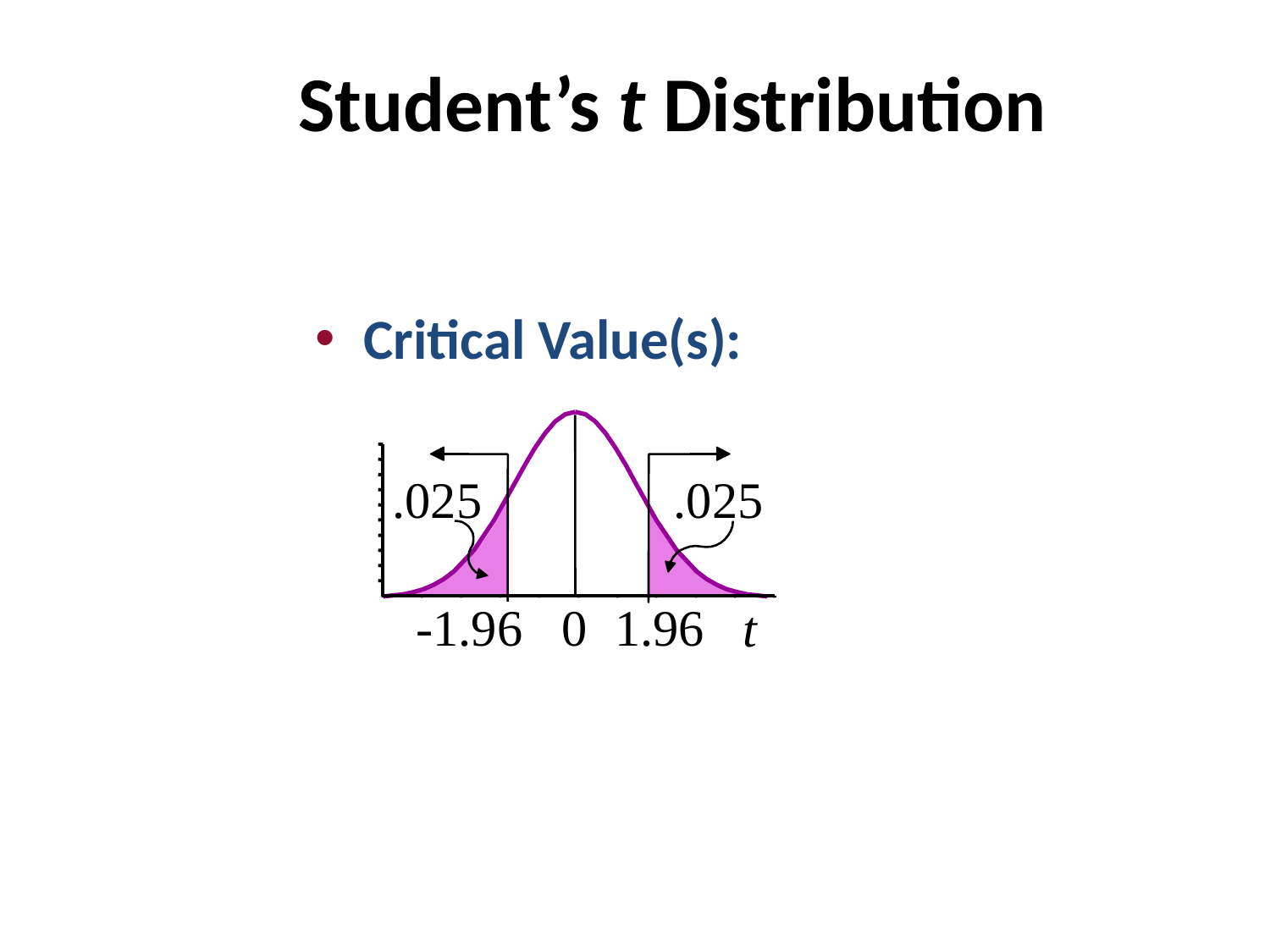

# Student’s t Distribution

Critical Value(s):

.025
.025

-1.96
0
1.96

t